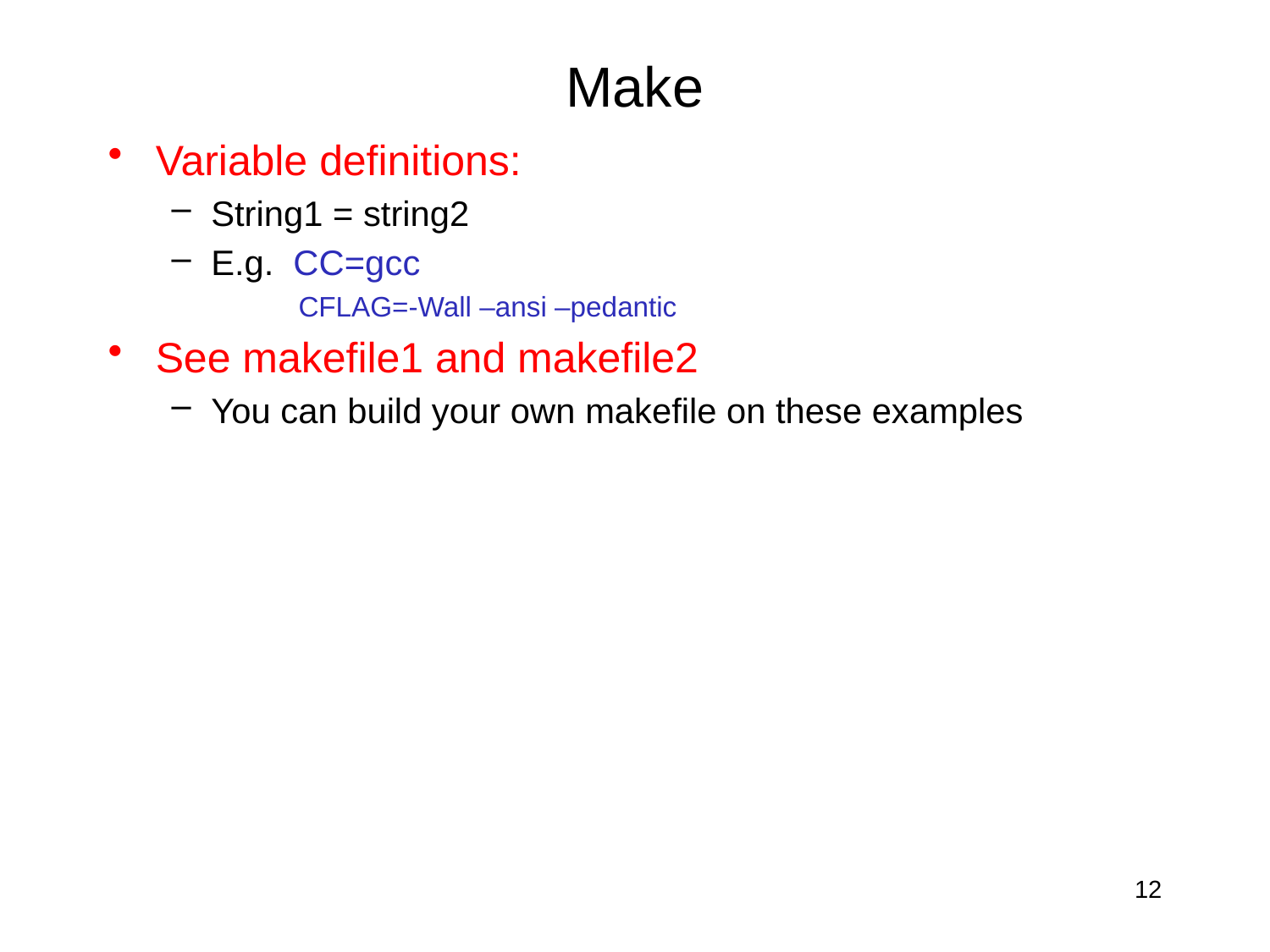

# Make
Variable definitions:
String1 = string2
E.g.  CC=gcc
CFLAG=-Wall –ansi –pedantic
See makefile1 and makefile2
You can build your own makefile on these examples

12